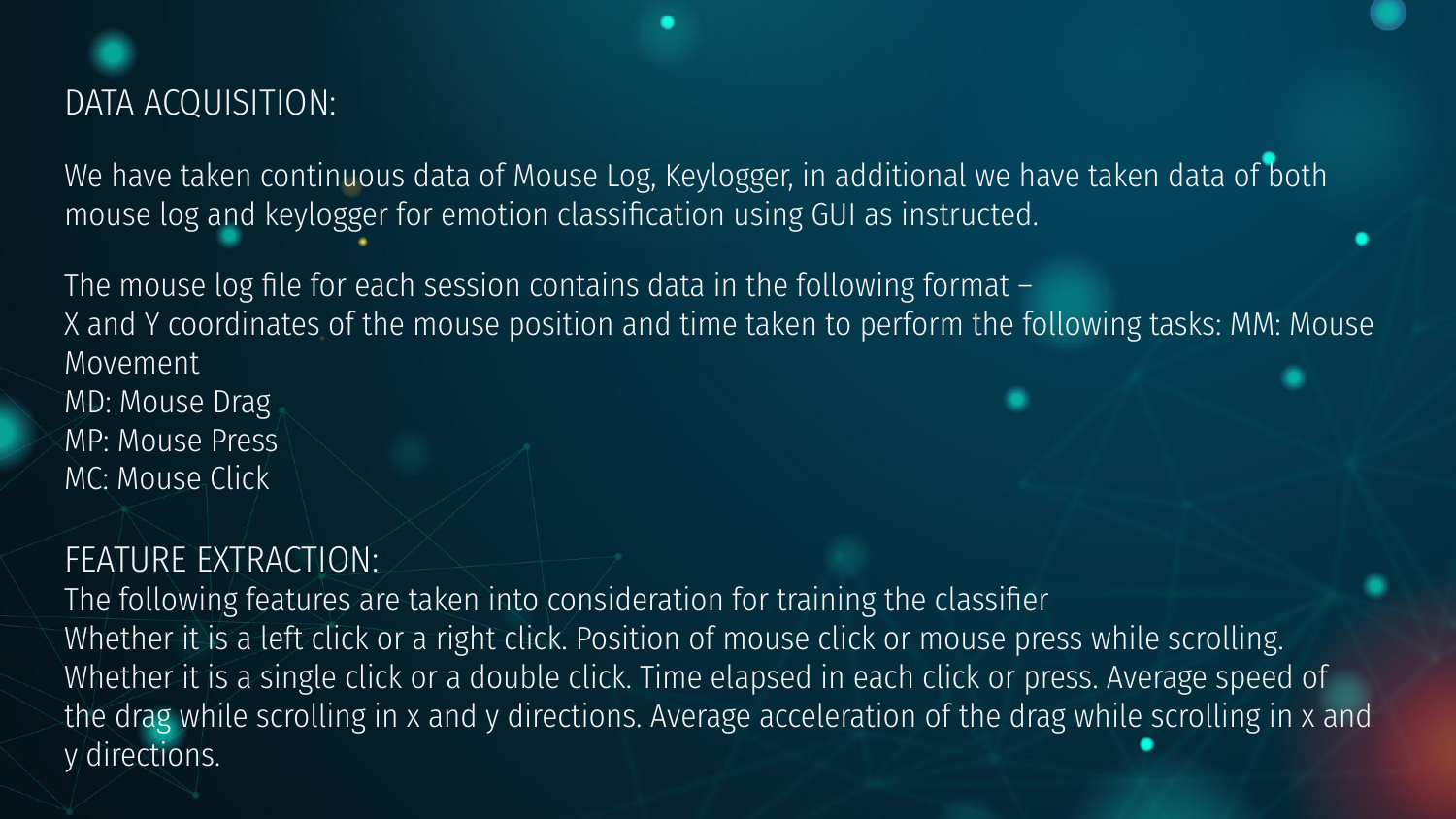

DATA ACQUISITION:
We have taken continuous data of Mouse Log, Keylogger, in additional we have taken data of both mouse log and keylogger for emotion classification using GUI as instructed.
The mouse log file for each session contains data in the following format –
X and Y coordinates of the mouse position and time taken to perform the following tasks: MM: Mouse Movement
MD: Mouse Drag
MP: Mouse Press
MC: Mouse Click

FEATURE EXTRACTION:
The following features are taken into consideration for training the classifier
Whether it is a left click or a right click. Position of mouse click or mouse press while scrolling. Whether it is a single click or a double click. Time elapsed in each click or press. Average speed of the drag while scrolling in x and y directions. Average acceleration of the drag while scrolling in x and y directions.